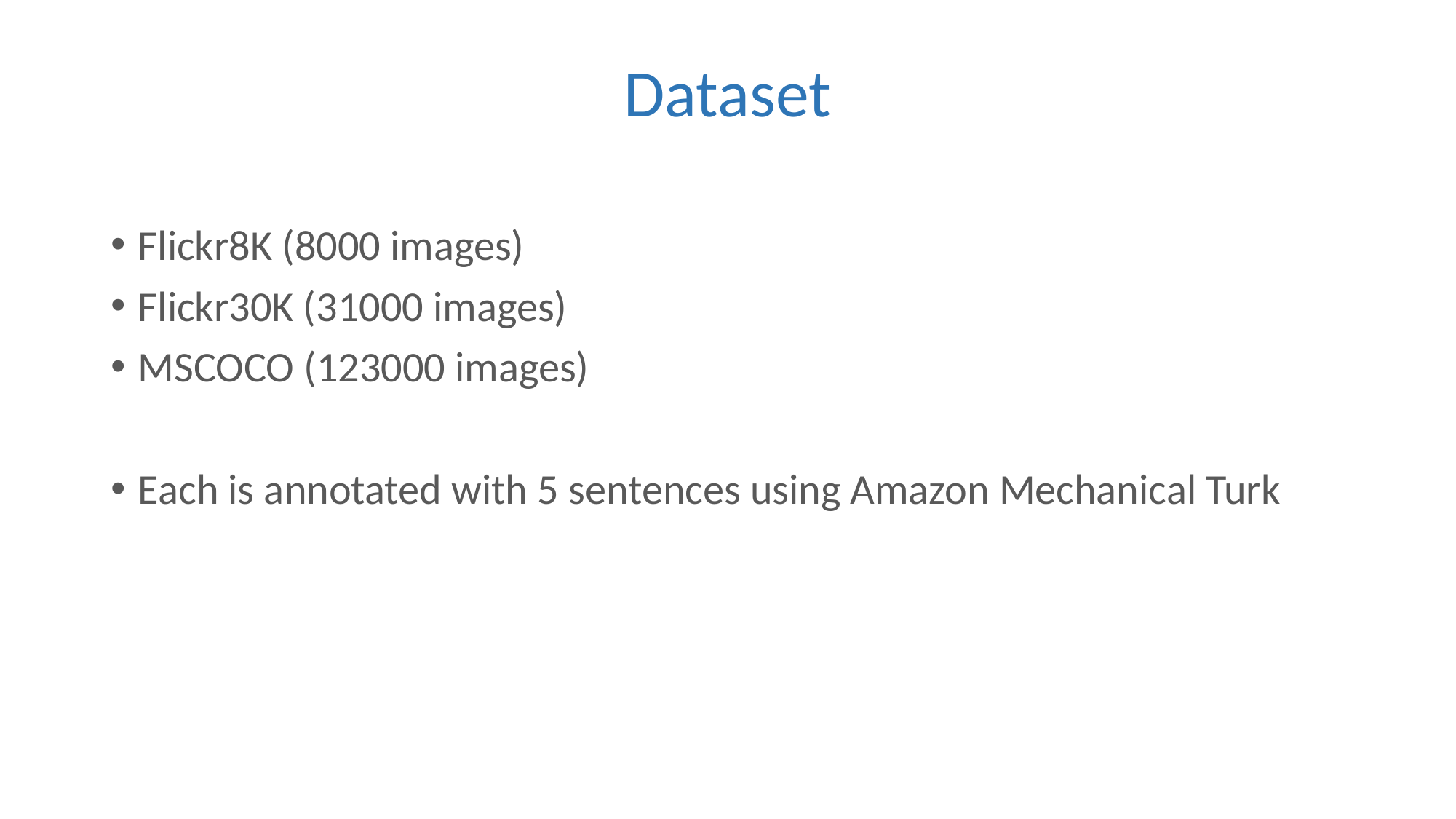

# Dataset
Flickr8K (8000 images)
Flickr30K (31000 images)
MSCOCO (123000 images)

Each is annotated with 5 sentences using Amazon Mechanical Turk